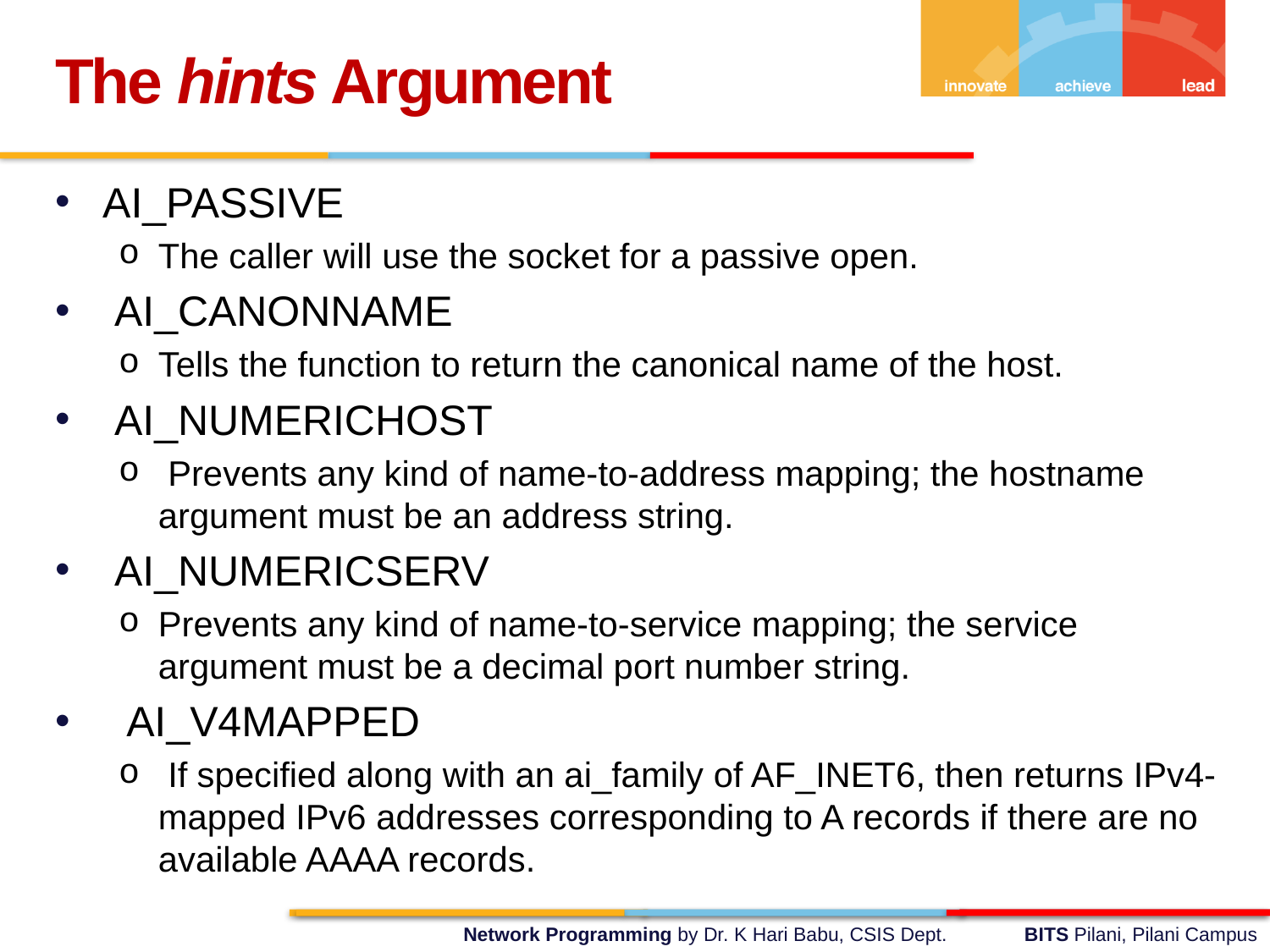

The hints Argument
AI_PASSIVE
The caller will use the socket for a passive open.
 AI_CANONNAME
Tells the function to return the canonical name of the host.
 AI_NUMERICHOST
 Prevents any kind of name-to-address mapping; the hostname argument must be an address string.
 AI_NUMERICSERV
Prevents any kind of name-to-service mapping; the service argument must be a decimal port number string.
  AI_V4MAPPED
 If specified along with an ai_family of AF_INET6, then returns IPv4-mapped IPv6 addresses corresponding to A records if there are no available AAAA records.